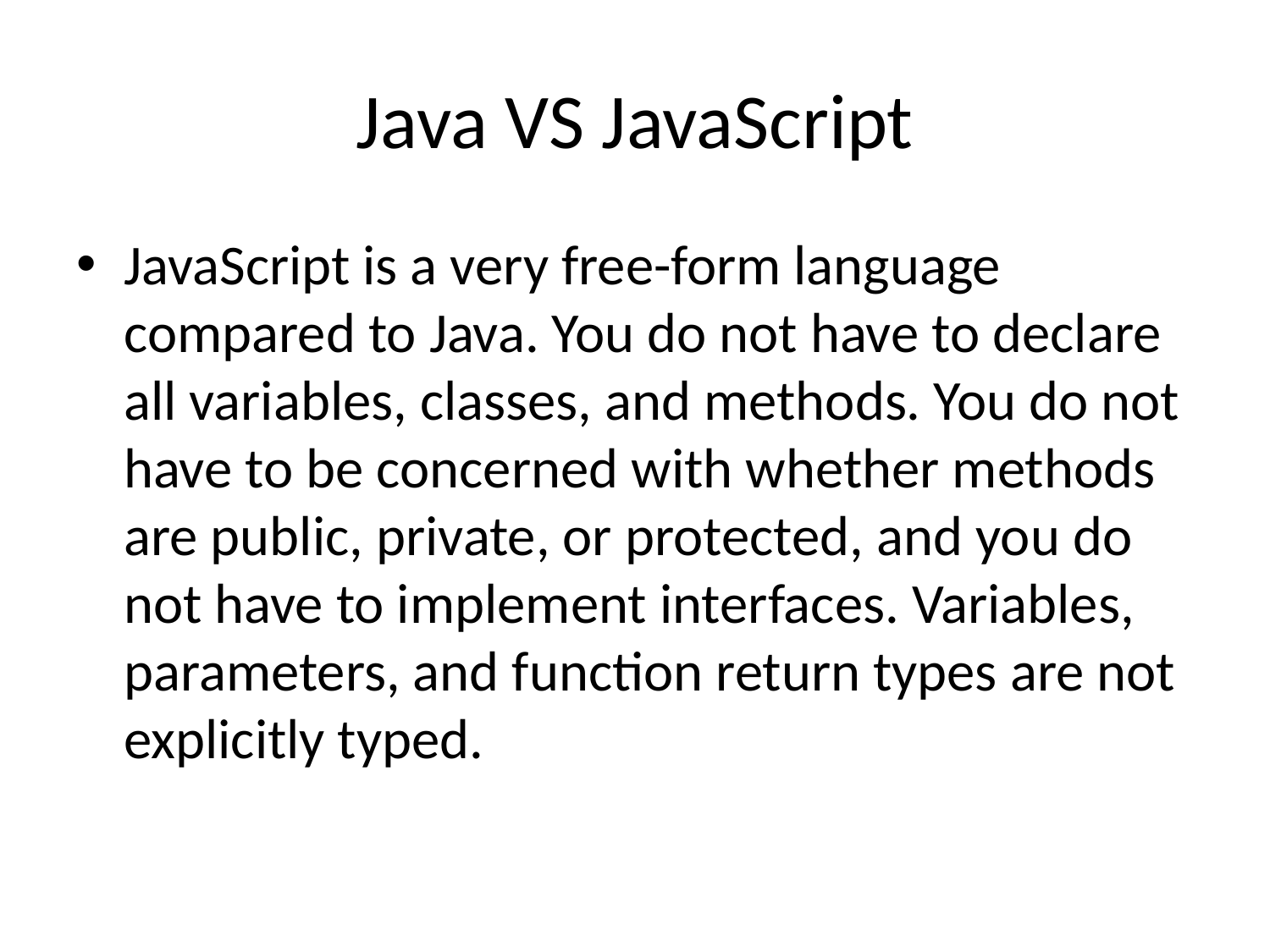

# Java VS JavaScript
JavaScript is a very free-form language compared to Java. You do not have to declare all variables, classes, and methods. You do not have to be concerned with whether methods are public, private, or protected, and you do not have to implement interfaces. Variables, parameters, and function return types are not explicitly typed.